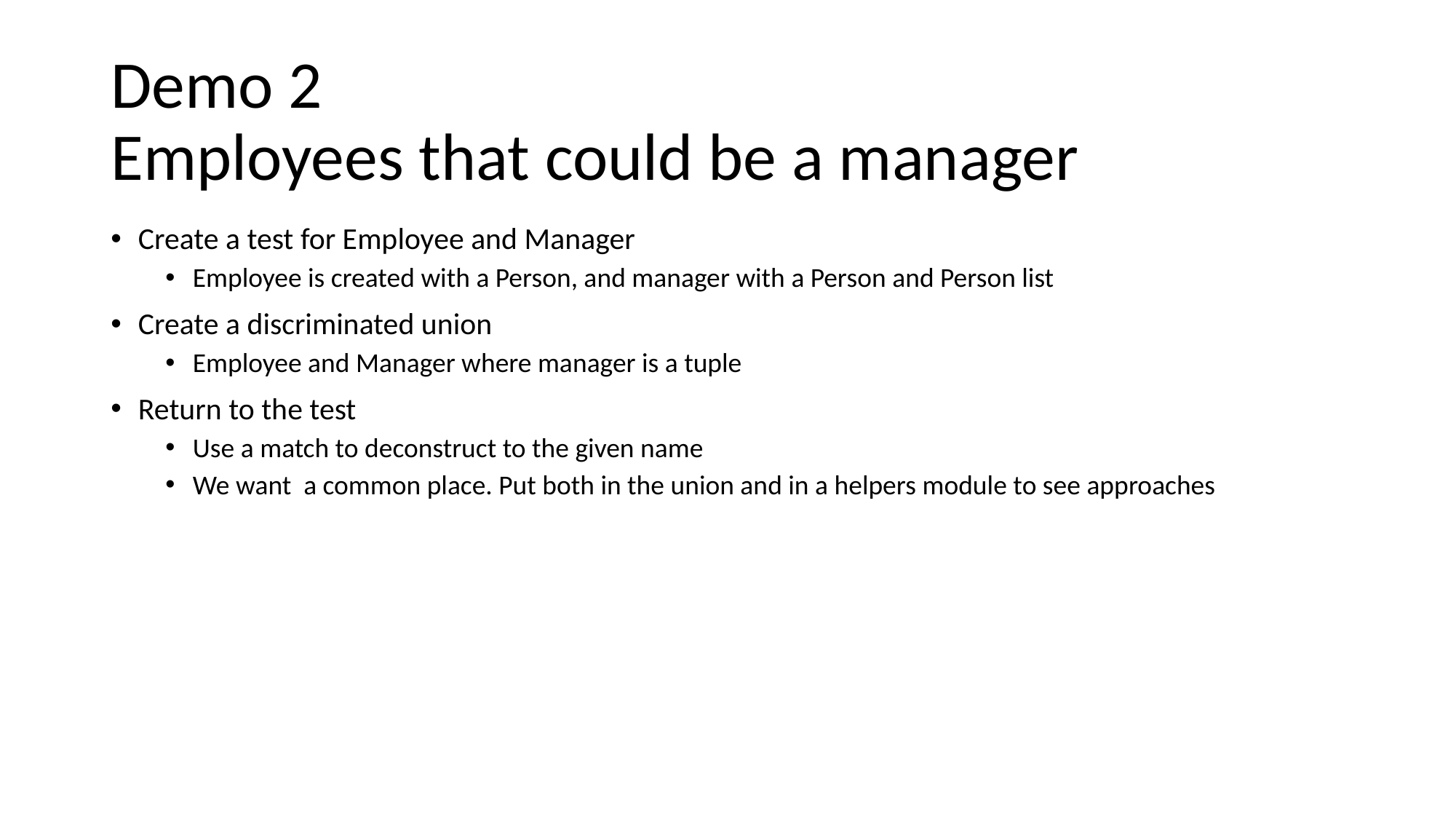

# Demo 2 Employees that could be a manager
Create a test for Employee and Manager
Employee is created with a Person, and manager with a Person and Person list
Create a discriminated union
Employee and Manager where manager is a tuple
Return to the test
Use a match to deconstruct to the given name
We want  a common place. Put both in the union and in a helpers module to see approaches